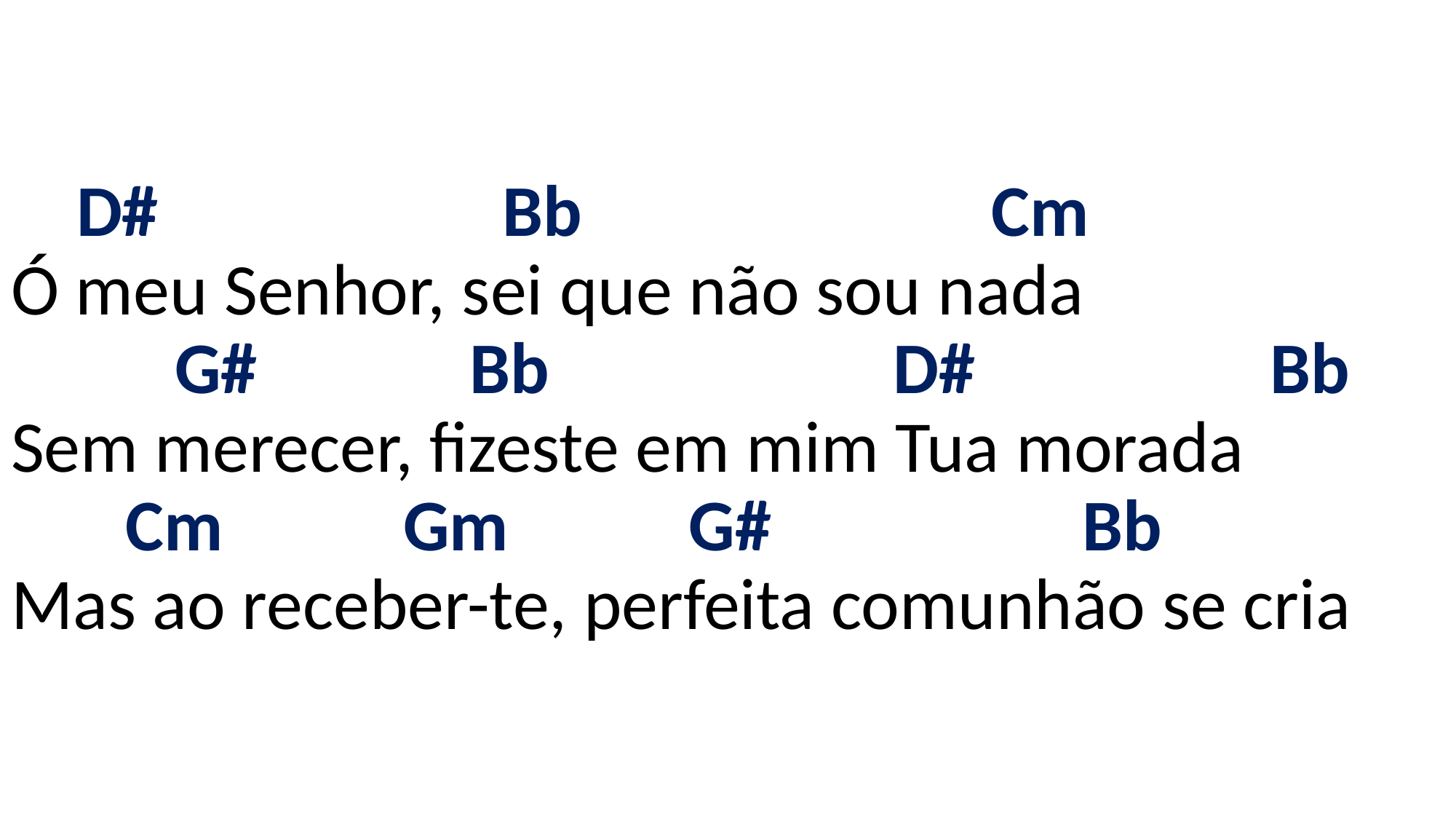

# D#                     Bb                         Cm Ó meu Senhor, sei que não sou nada G#             Bb                     D#                  Bb Sem merecer, fizeste em mim Tua morada Cm           Gm           G#                   Bb Mas ao receber-te, perfeita comunhão se cria